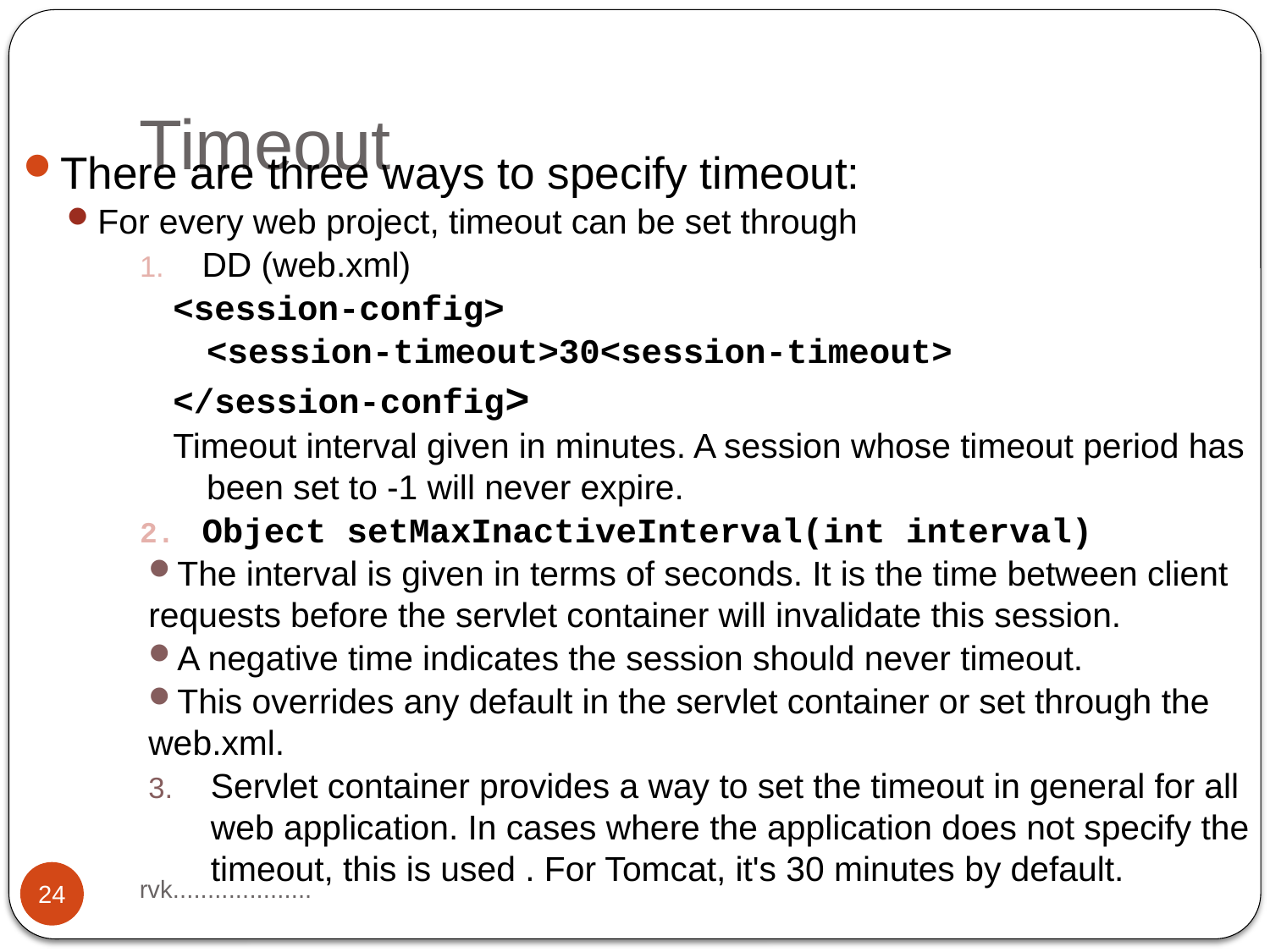

# Timeout
There are three ways to specify timeout:
For every web project, timeout can be set through
DD (web.xml)
<session-config>
	<session-timeout>30<session-timeout>
</session-config>
Timeout interval given in minutes. A session whose timeout period has been set to -1 will never expire.
Object setMaxInactiveInterval(int interval)
The interval is given in terms of seconds. It is the time between client requests before the servlet container will invalidate this session.
A negative time indicates the session should never timeout.
This overrides any default in the servlet container or set through the web.xml.
Servlet container provides a way to set the timeout in general for all web application. In cases where the application does not specify the timeout, this is used . For Tomcat, it's 30 minutes by default.
rvk....................
24